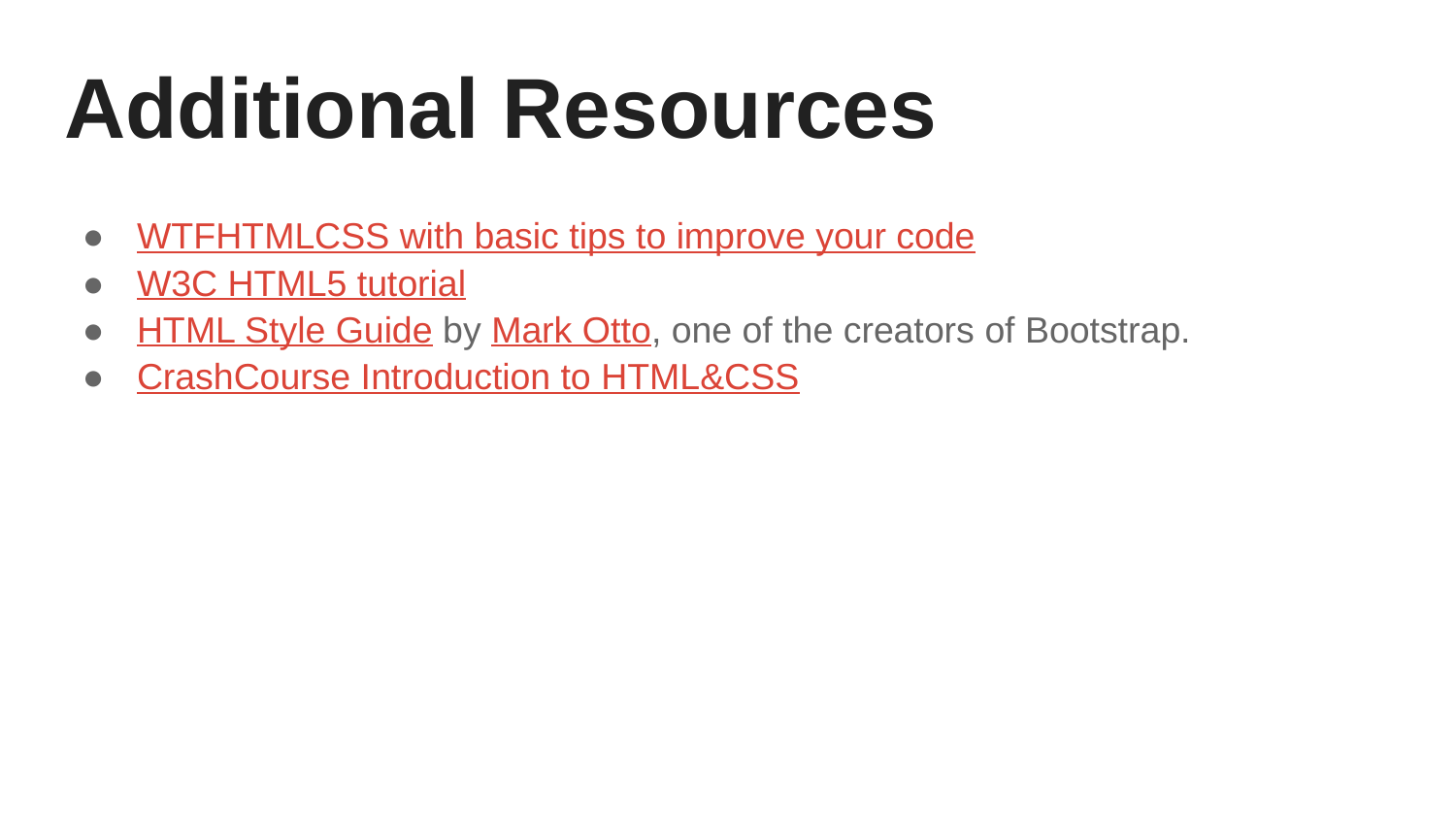

# Additional Resources
WTFHTMLCSS with basic tips to improve your code
W3C HTML5 tutorial
HTML Style Guide by Mark Otto, one of the creators of Bootstrap.
CrashCourse Introduction to HTML&CSS